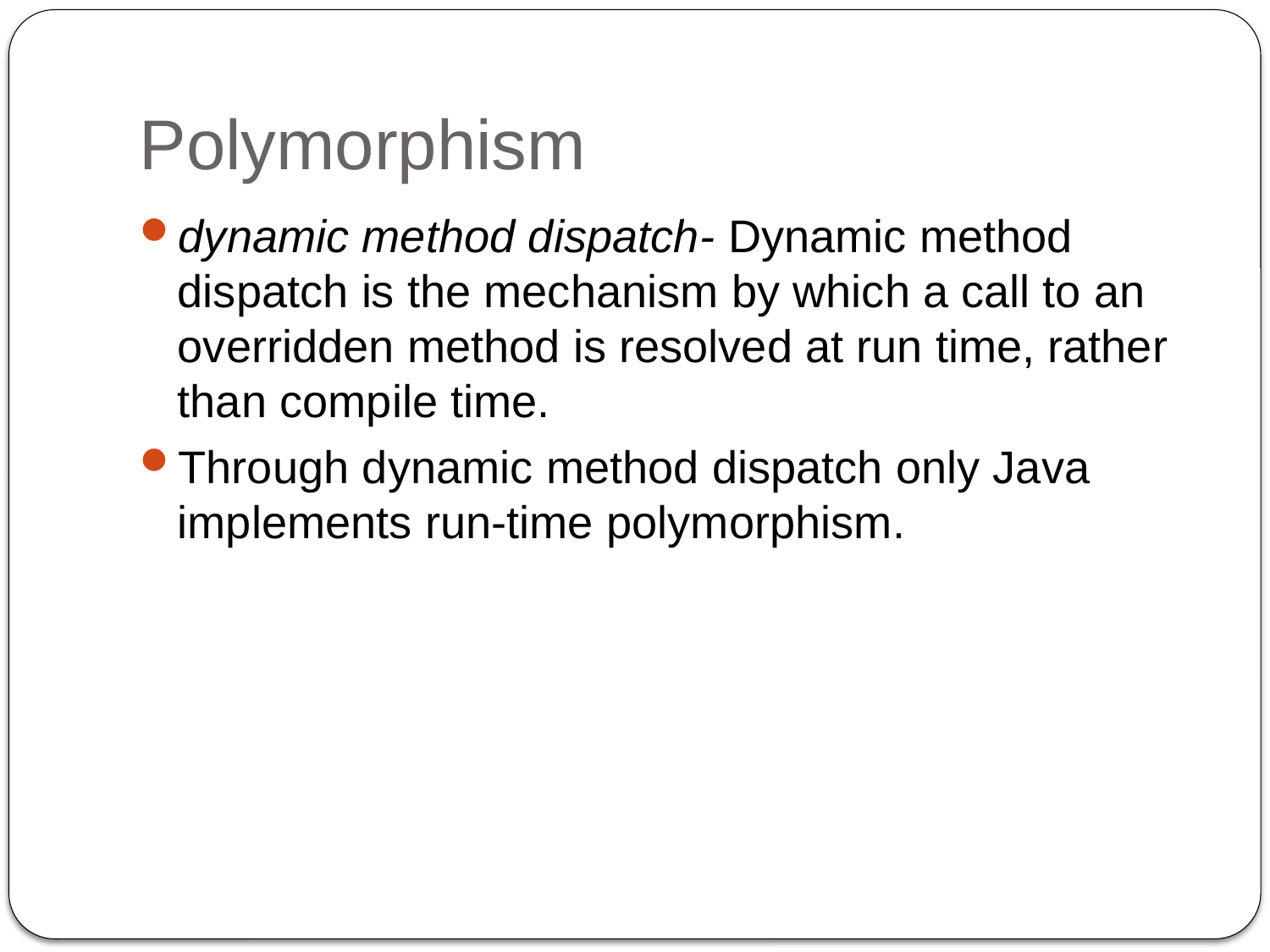

# Polymorphism
dynamic method dispatch- Dynamic method dispatch is the mechanism by which a call to an overridden method is resolved at run time, rather than compile time.
Through dynamic method dispatch only Java implements run-time polymorphism.